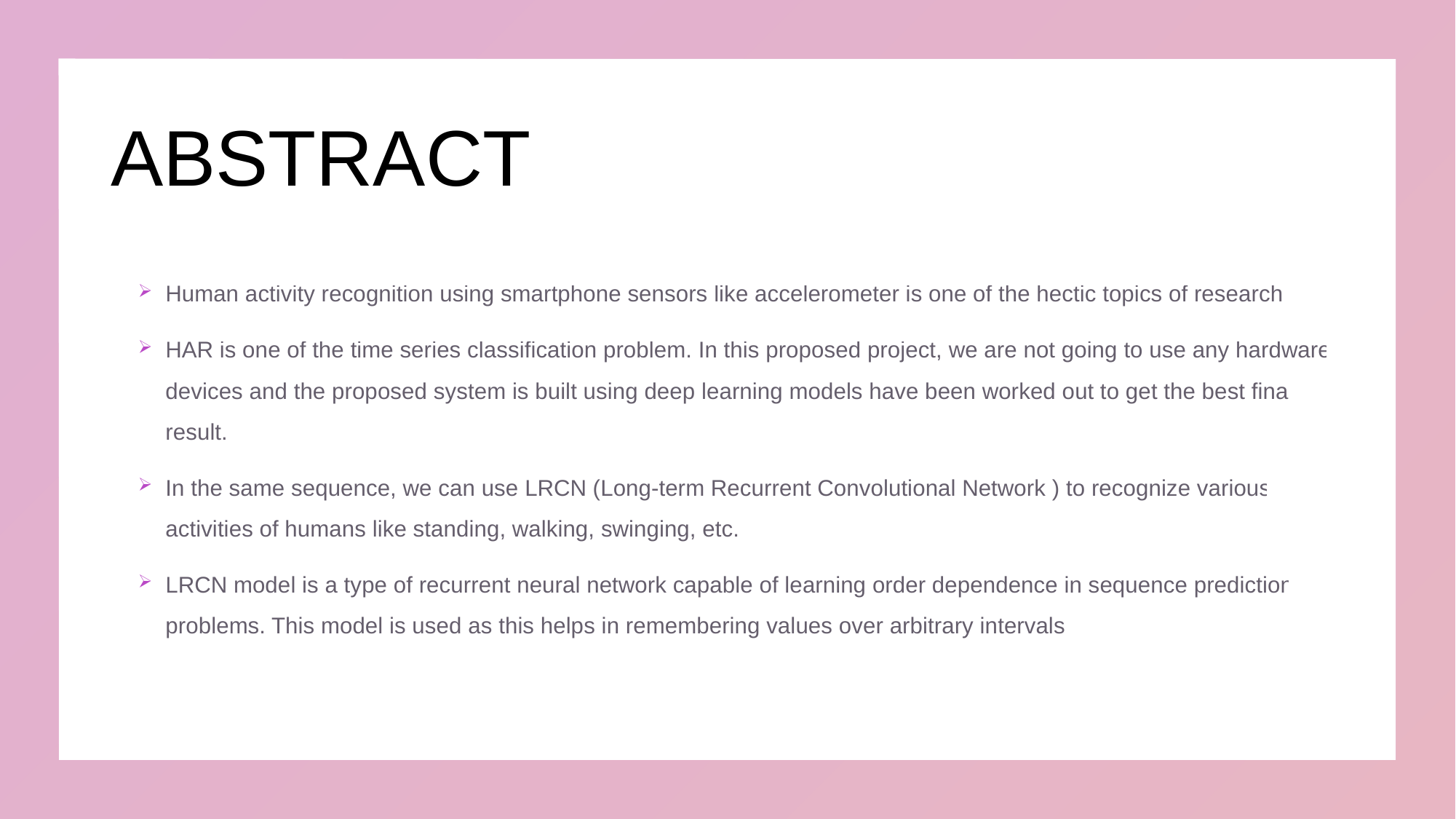

# ABSTRACT
Human activity recognition using smartphone sensors like accelerometer is one of the hectic topics of research.
HAR is one of the time series classification problem. In this proposed project, we are not going to use any hardware devices and the proposed system is built using deep learning models have been worked out to get the best final result.
In the same sequence, we can use LRCN (Long-term Recurrent Convolutional Network ) to recognize various activities of humans like standing, walking, swinging, etc.
LRCN model is a type of recurrent neural network capable of learning order dependence in sequence prediction problems. This model is used as this helps in remembering values over arbitrary intervals.